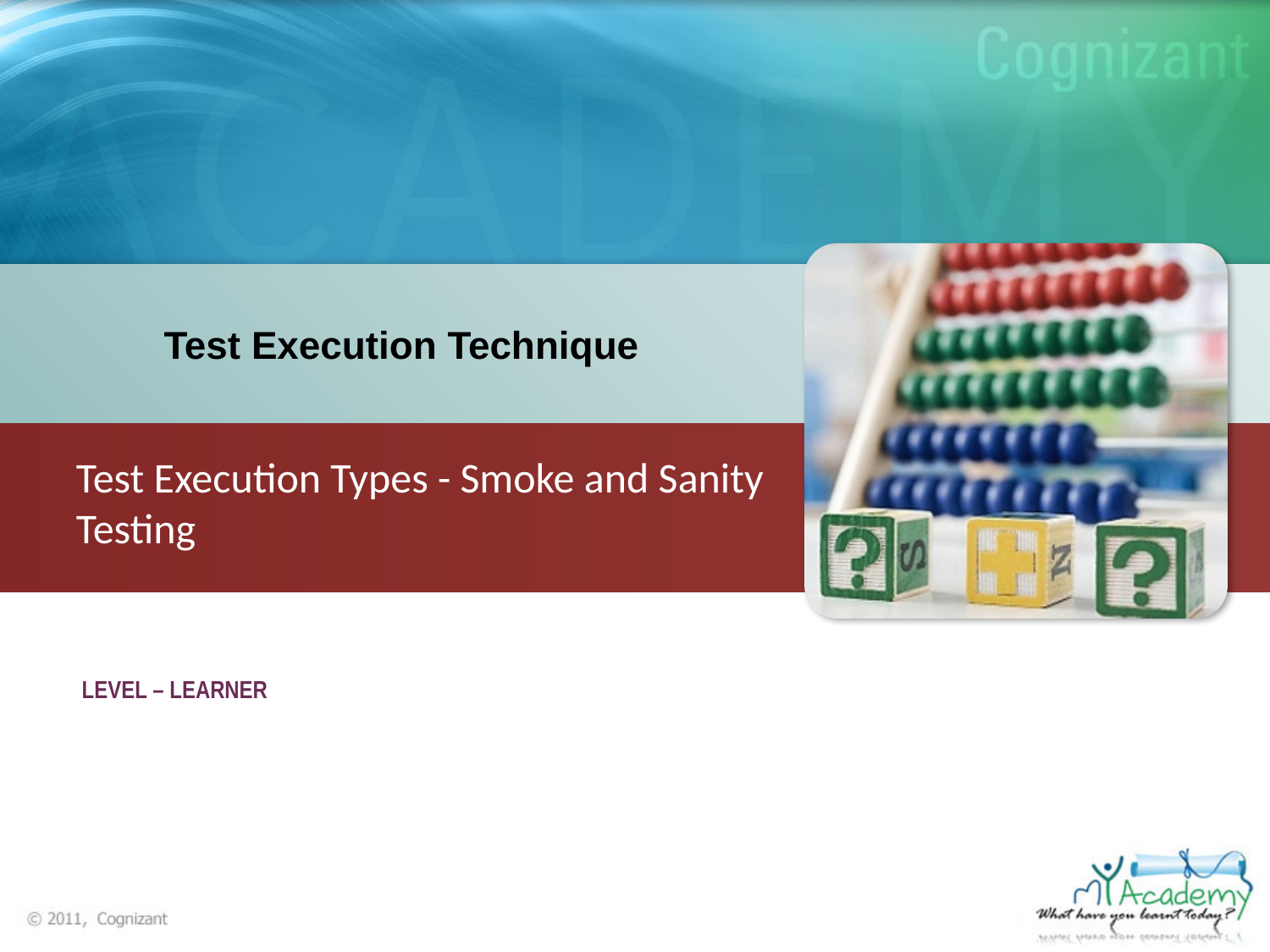

Test Execution Technique

Test Execution Types - Smoke and Sanity Testing
LEVEL – LEARNER